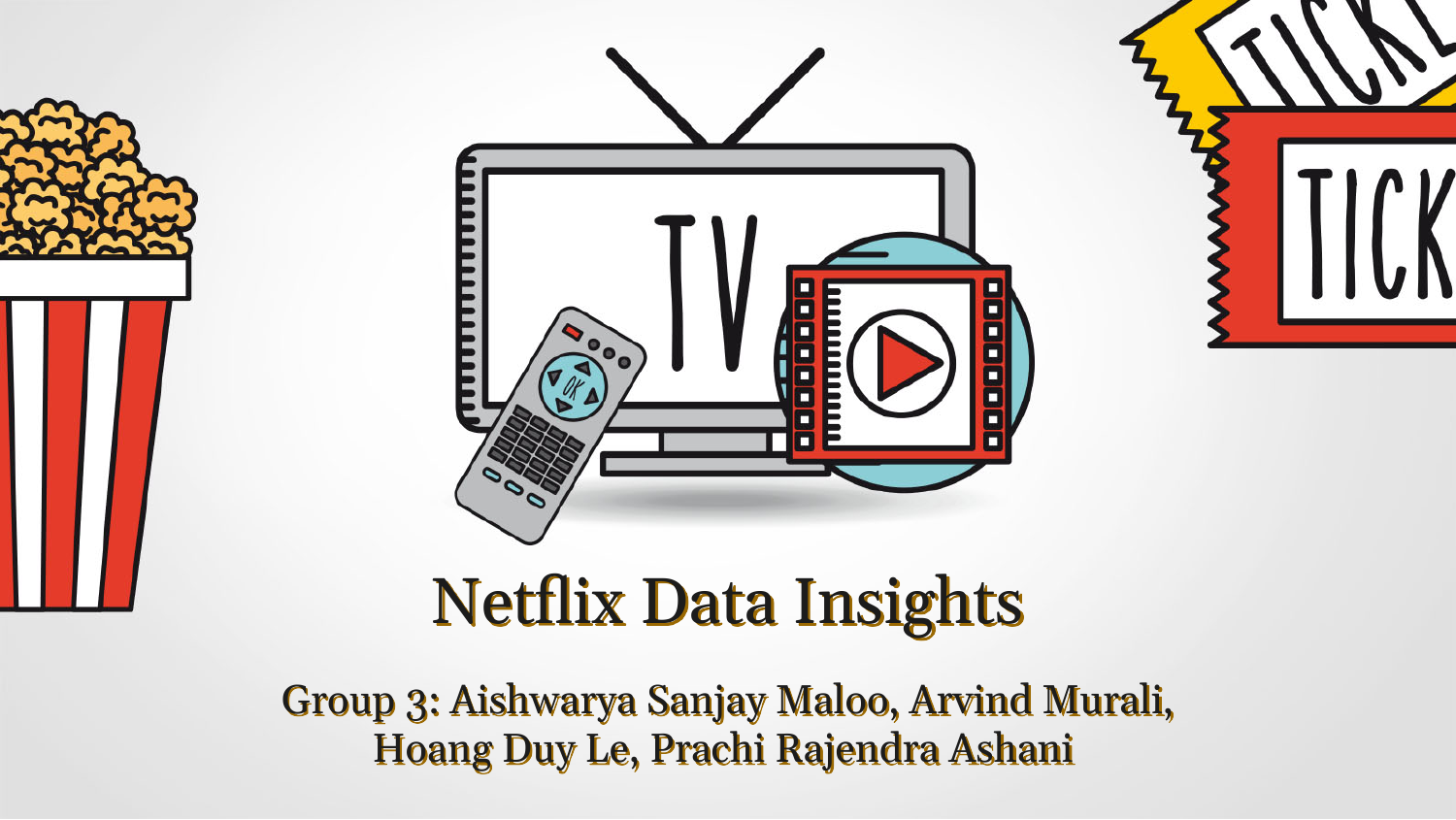

# Netflix Data Insights
Group 3: Aishwarya Sanjay Maloo, Arvind Murali, Hoang Duy Le, Prachi Rajendra Ashani